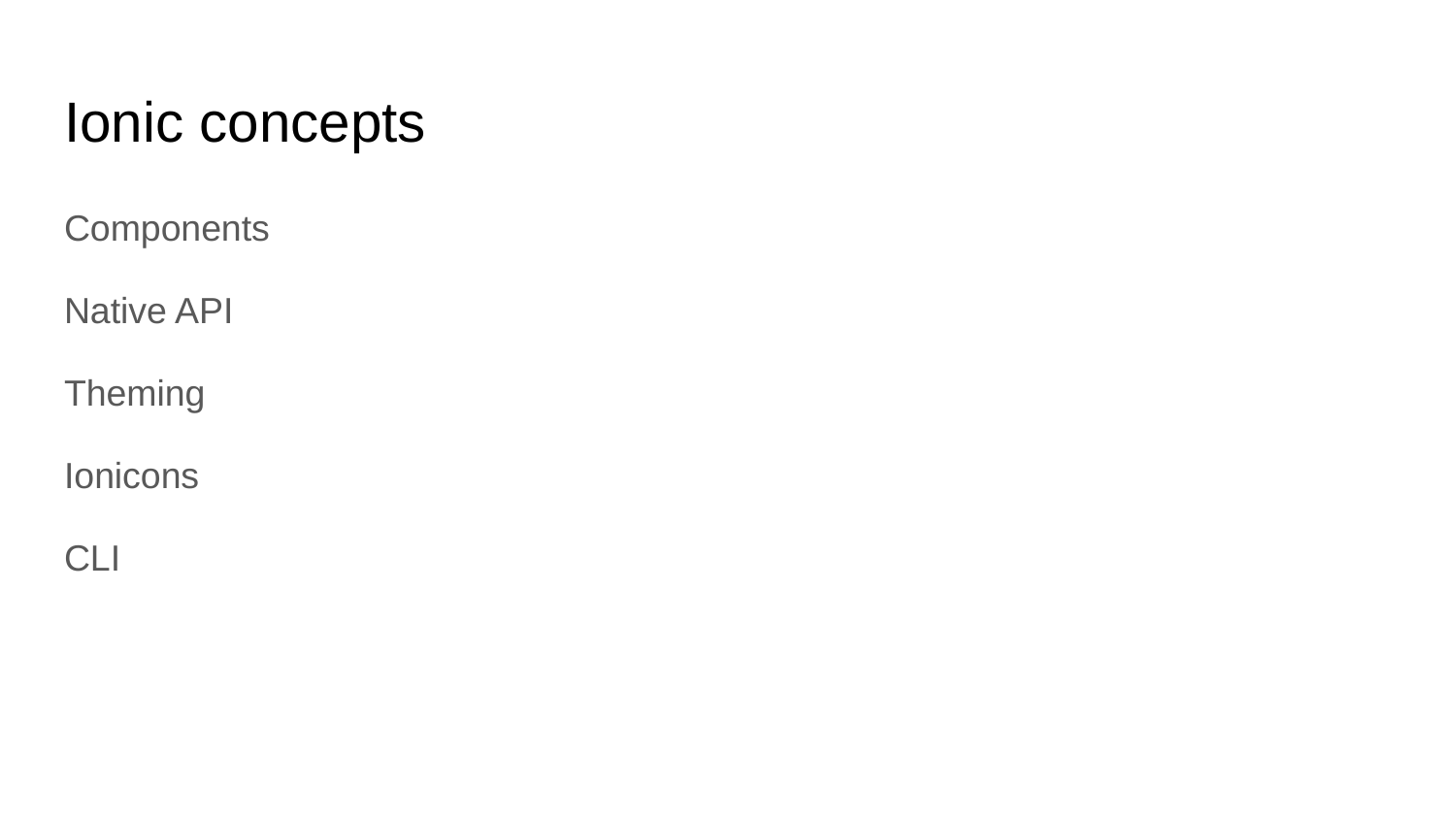

# Ionic concepts
Components
Native API
Theming
Ionicons
CLI